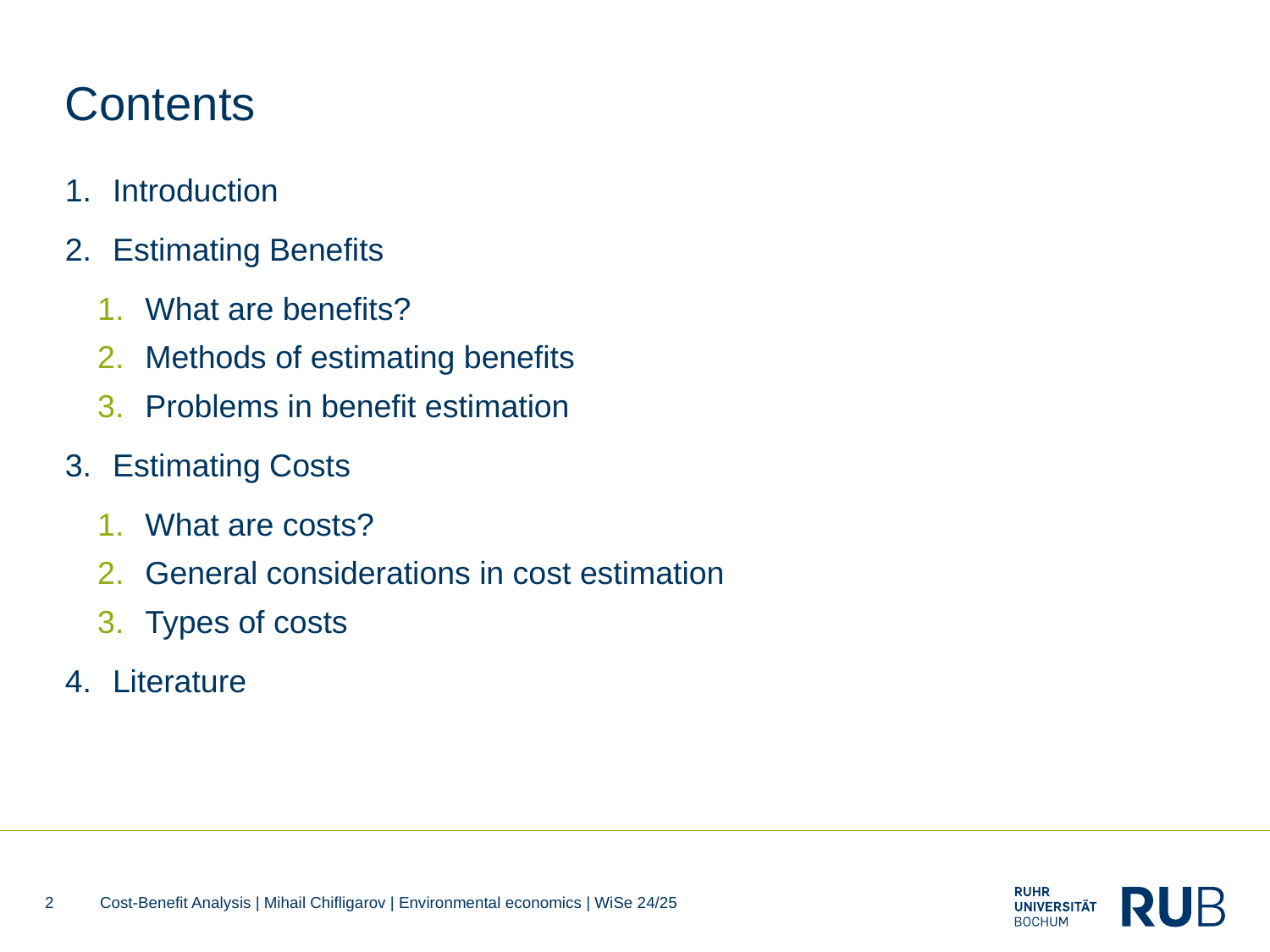

# Contents
Introduction
Estimating Benefits
What are benefits?
Methods of estimating benefits
Problems in benefit estimation
Estimating Costs
What are costs?
General considerations in cost estimation
Types of costs
Literature

2
Cost-Benefit Analysis | Mihail Chifligarov | Environmental economics | WiSe 24/25